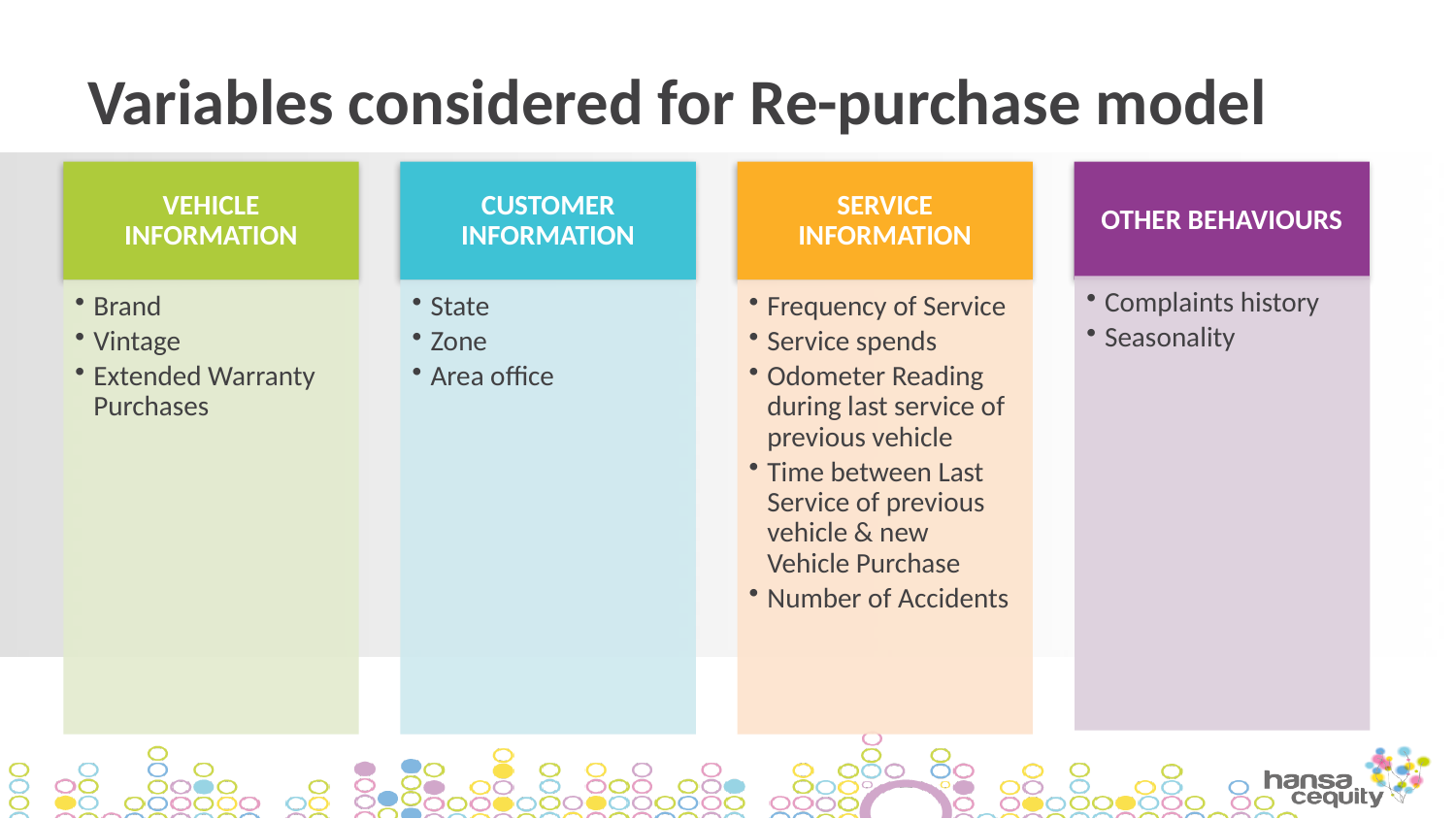

# Variables considered for Re-purchase model
VEHICLE INFORMATION
Brand
Vintage
Extended Warranty Purchases

CUSTOMER INFORMATION
State
Zone
Area office

SERVICE INFORMATION
Frequency of Service
Service spends
Odometer Reading during last service of previous vehicle
Time between Last Service of previous vehicle & new Vehicle Purchase
Number of Accidents
OTHER BEHAVIOURS
Complaints history
Seasonality